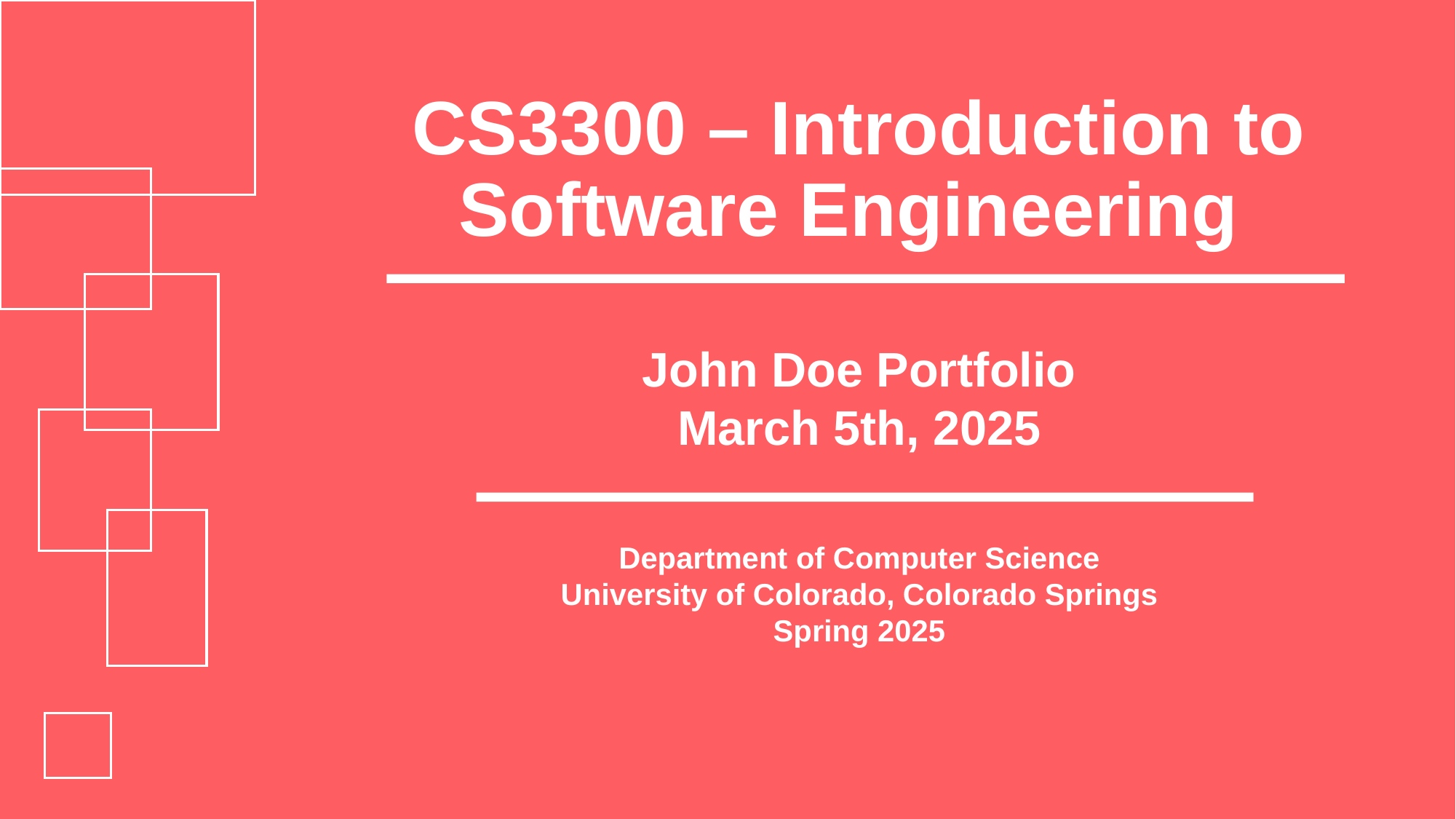

# CS3300 – Introduction to Software Engineering

John Doe Portfolio
March 5th, 2025

Department of Computer Science
University of Colorado, Colorado Springs
Spring 2025